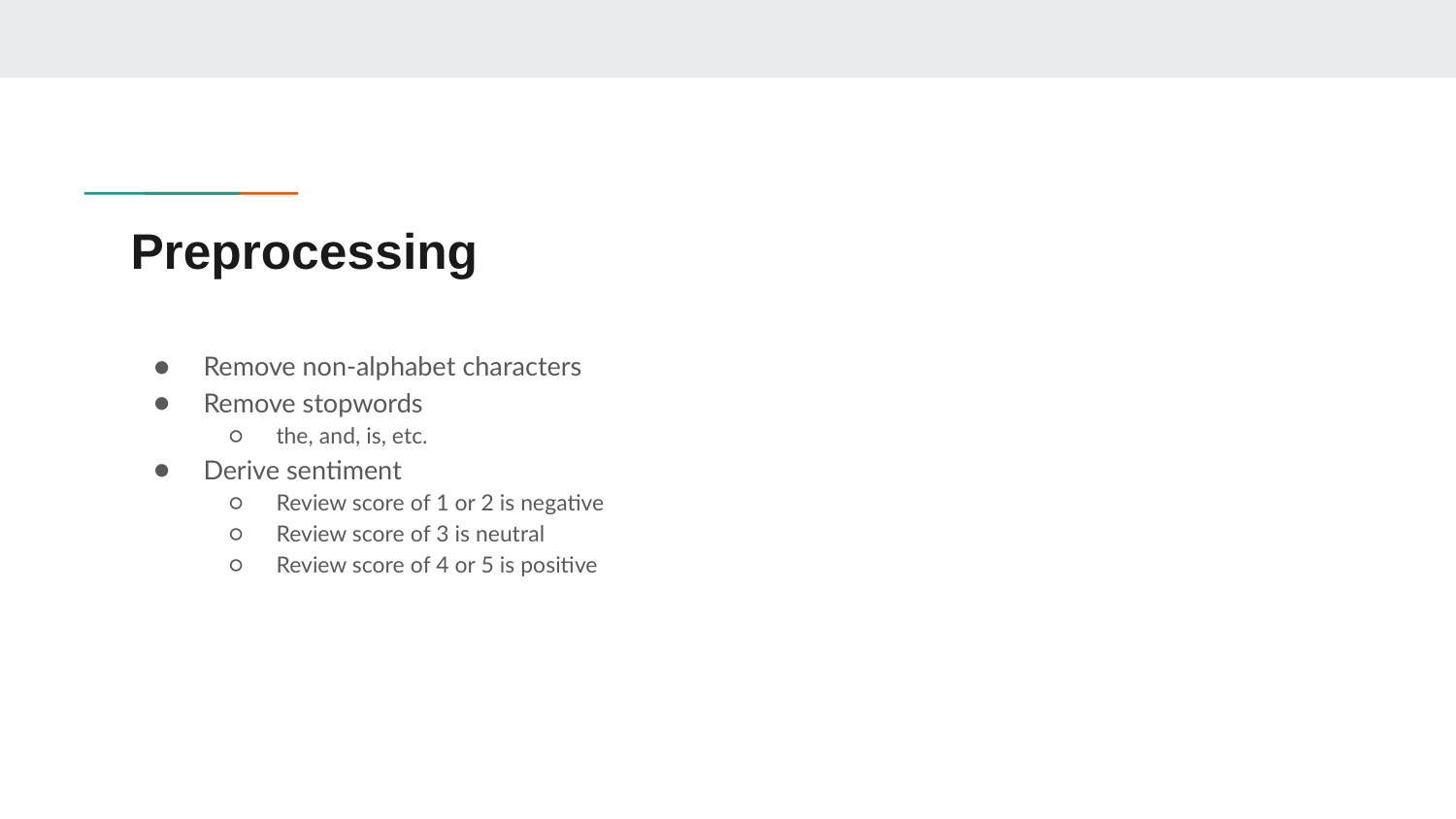

# Preprocessing
Remove non-alphabet characters
Remove stopwords
the, and, is, etc.
Derive sentiment
Review score of 1 or 2 is negative
Review score of 3 is neutral
Review score of 4 or 5 is positive